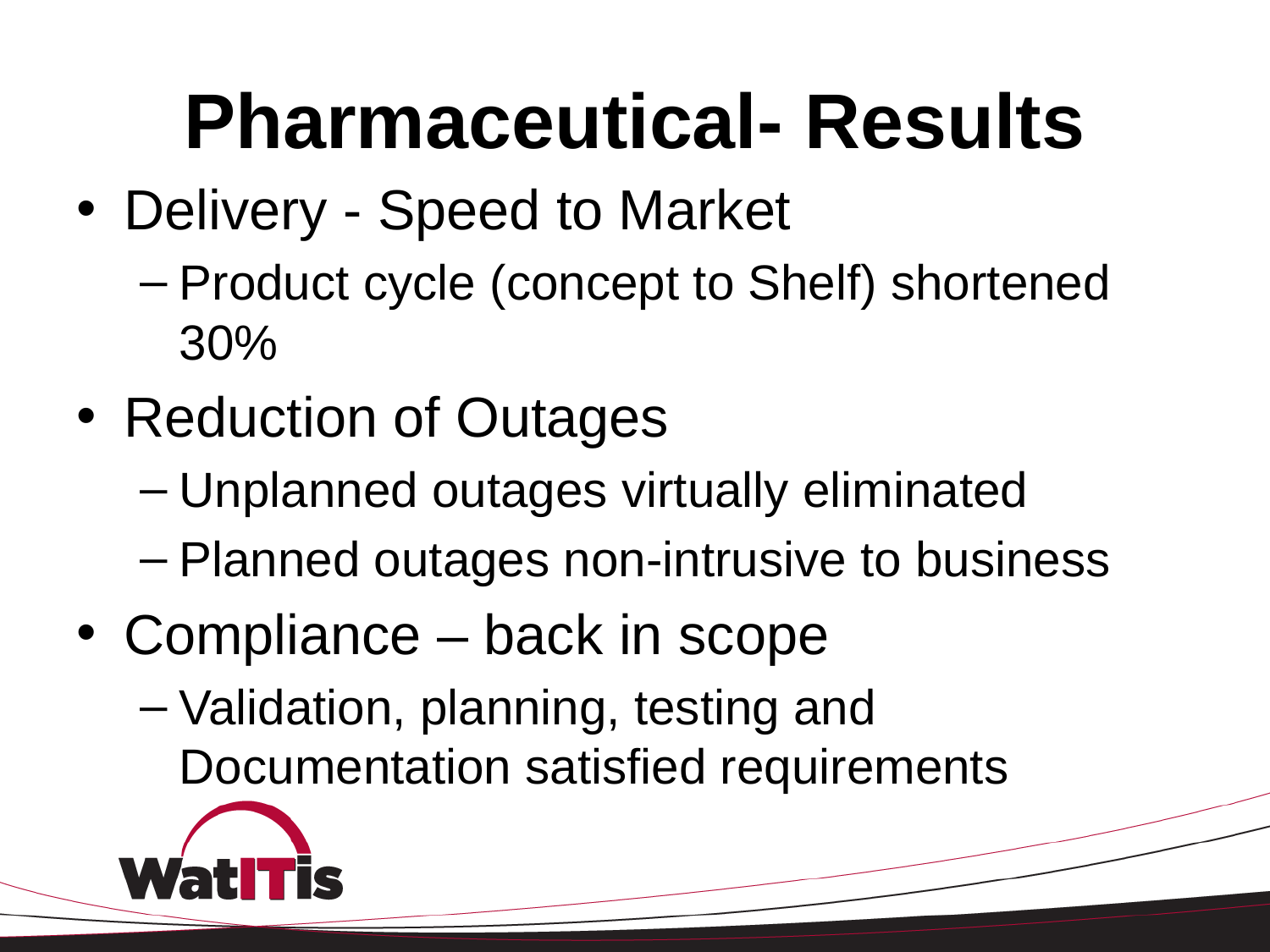

# Pharmaceutical- Results
Delivery - Speed to Market
Product cycle (concept to Shelf) shortened 30%
Reduction of Outages
Unplanned outages virtually eliminated
Planned outages non-intrusive to business
Compliance – back in scope
Validation, planning, testing and Documentation satisfied requirements